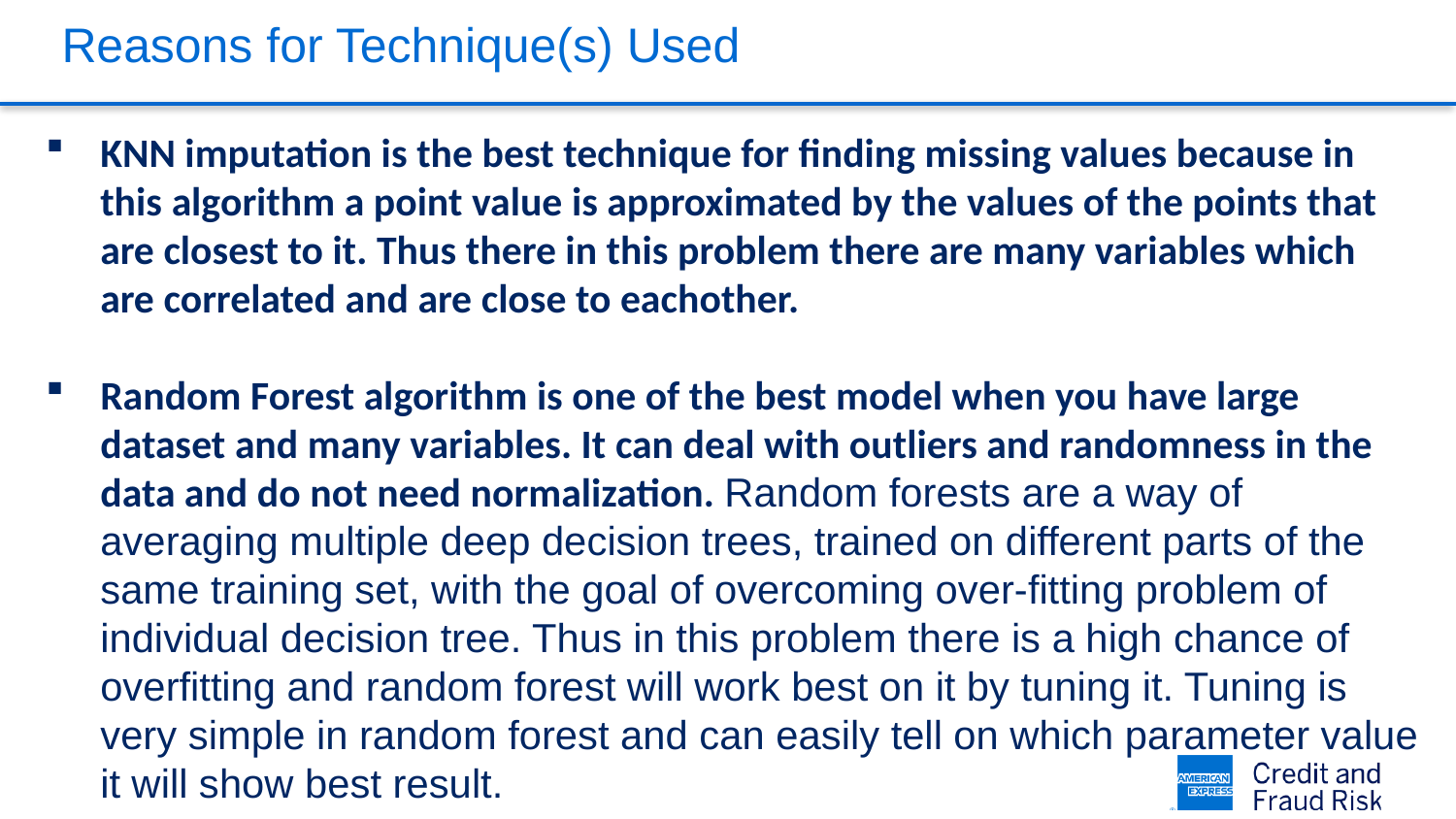

# Reasons for Technique(s) Used
KNN imputation is the best technique for finding missing values because in this algorithm a point value is approximated by the values of the points that are closest to it. Thus there in this problem there are many variables which are correlated and are close to eachother.

Random Forest algorithm is one of the best model when you have large dataset and many variables. It can deal with outliers and randomness in the data and do not need normalization. Random forests are a way of averaging multiple deep decision trees, trained on different parts of the same training set, with the goal of overcoming over-fitting problem of individual decision tree. Thus in this problem there is a high chance of overfitting and random forest will work best on it by tuning it. Tuning is very simple in random forest and can easily tell on which parameter value it will show best result.